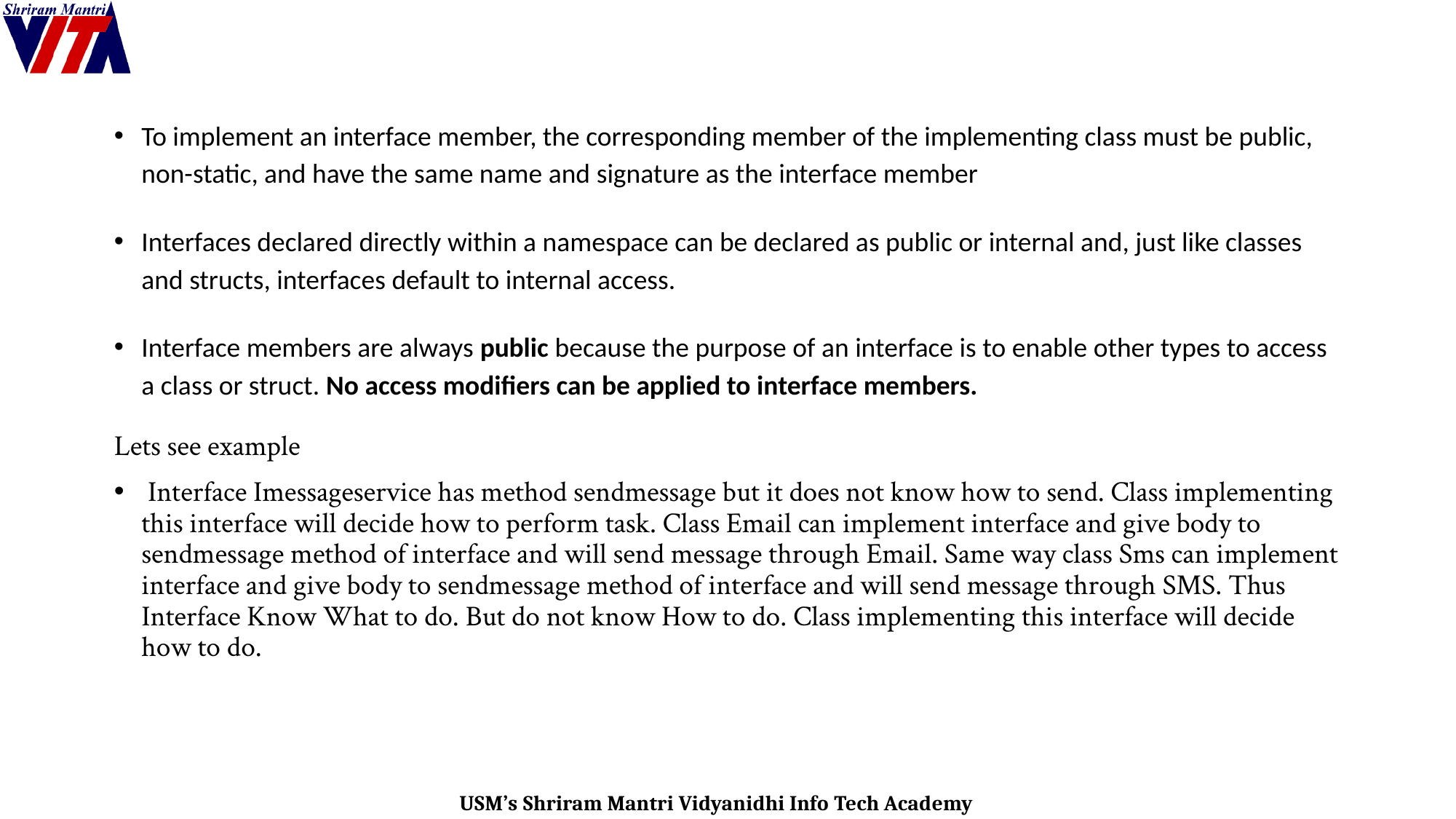

To implement an interface member, the corresponding member of the implementing class must be public, non-static, and have the same name and signature as the interface member
Interfaces declared directly within a namespace can be declared as public or internal and, just like classes and structs, interfaces default to internal access.
Interface members are always public because the purpose of an interface is to enable other types to access a class or struct. No access modifiers can be applied to interface members.
Lets see example
 Interface Imessageservice has method sendmessage but it does not know how to send. Class implementing this interface will decide how to perform task. Class Email can implement interface and give body to sendmessage method of interface and will send message through Email. Same way class Sms can implement interface and give body to sendmessage method of interface and will send message through SMS. Thus Interface Know What to do. But do not know How to do. Class implementing this interface will decide how to do.